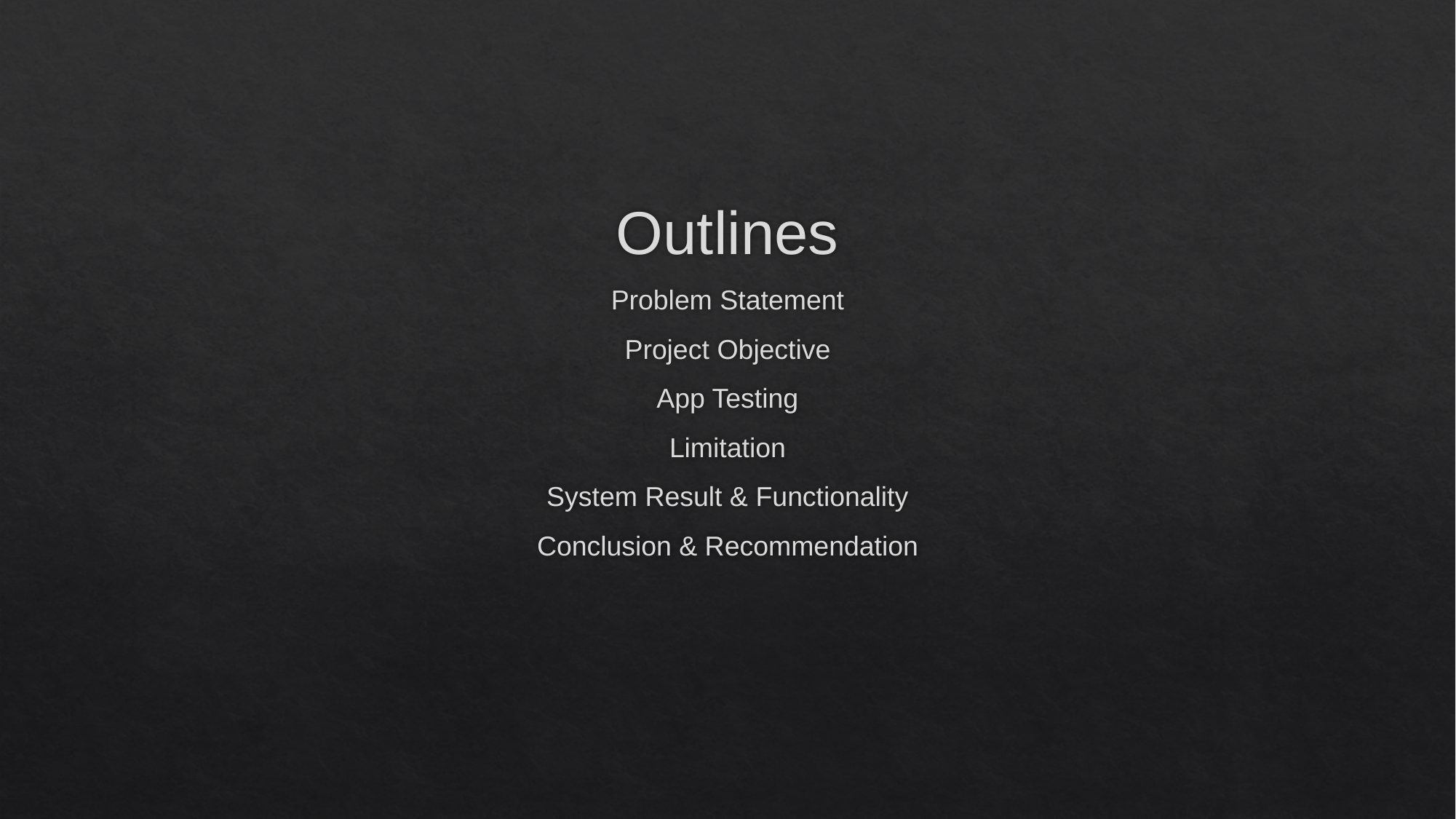

# Outlines Problem Statement Project Objective App Testing Limitation System Result & Functionality Conclusion & Recommendation